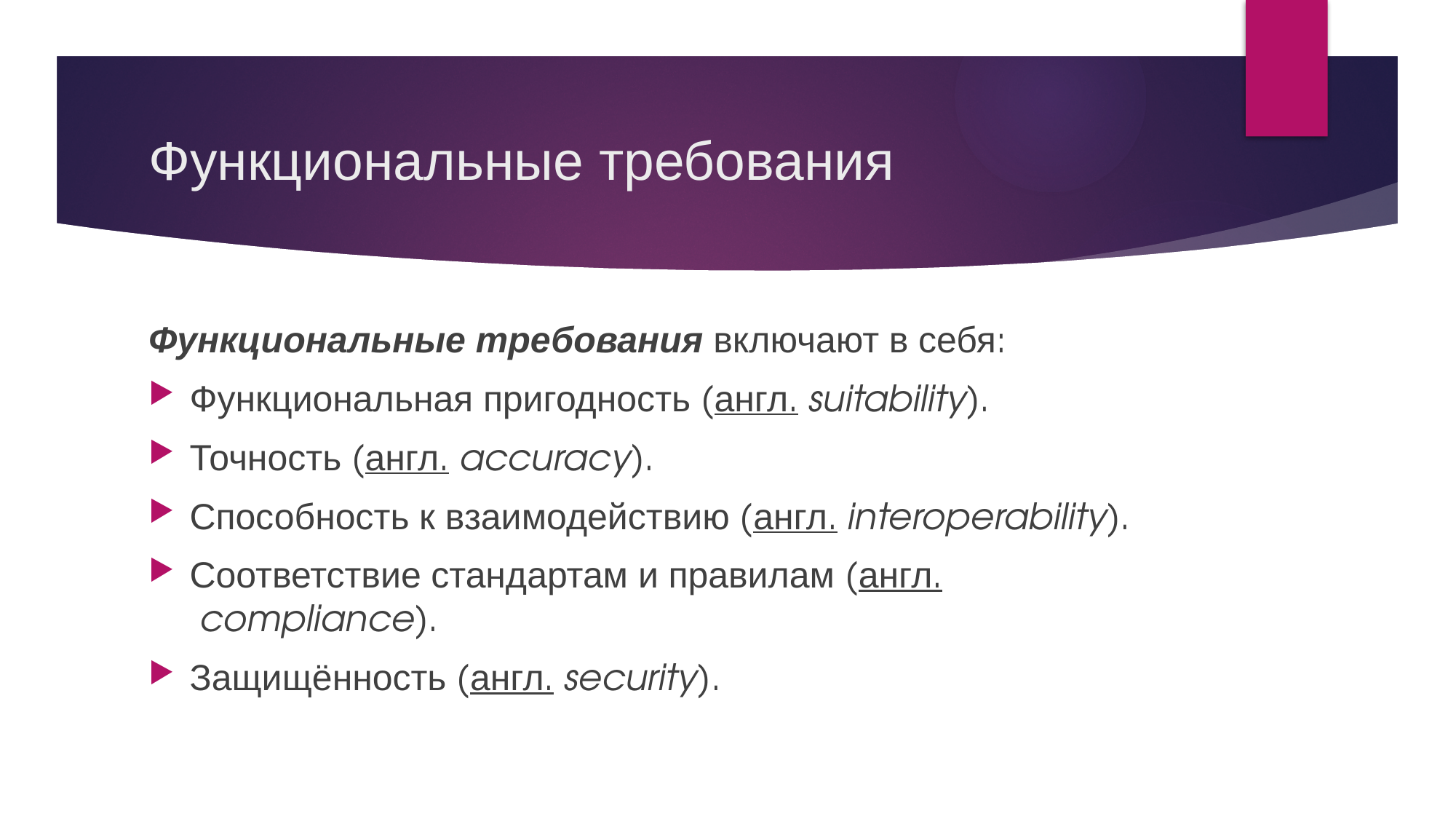

# Функциональные требования
Функциональные требования включают в себя:
Функциональная пригодность (англ. suitability).
Точность (англ. accuracy).
Способность к взаимодействию (англ. interoperability).
Соответствие стандартам и правилам (англ. compliance).
Защищённость (англ. security).